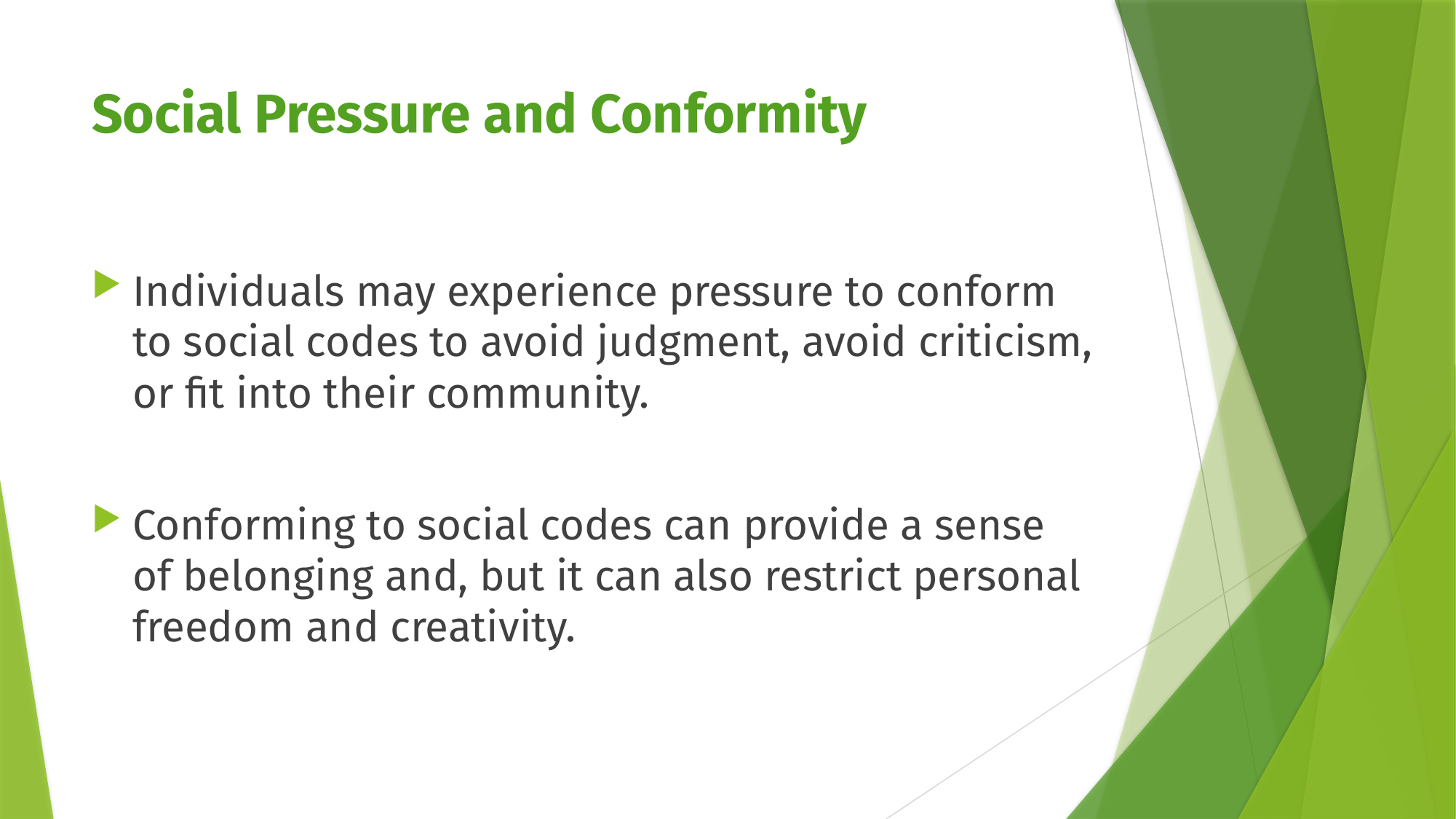

# Social Pressure and Conformity
Individuals may experience pressure to conform to social codes to avoid judgment, avoid criticism, or fit into their community.

Conforming to social codes can provide a sense of belonging and, but it can also restrict personal freedom and creativity.